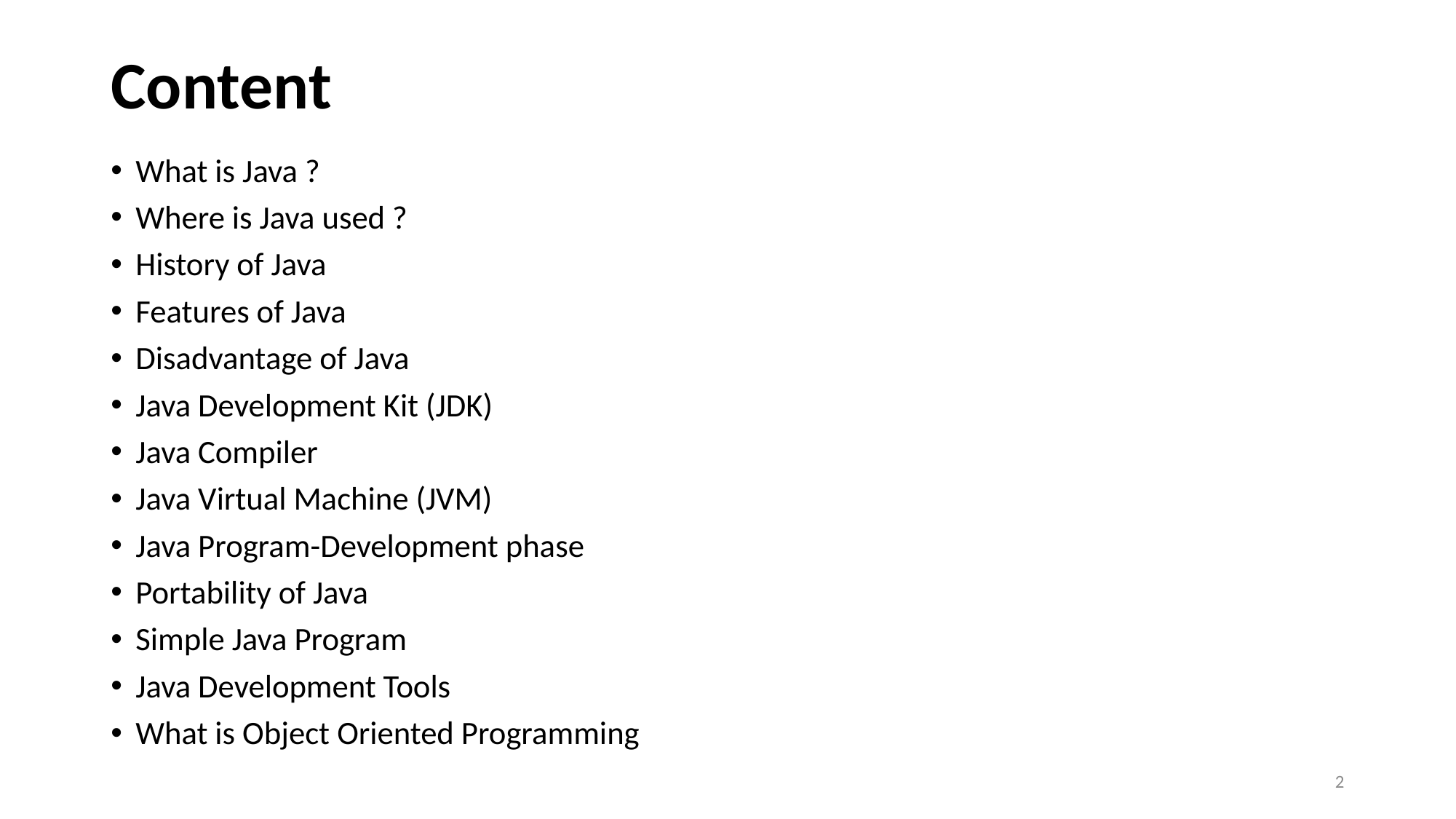

# Content
What is Java ?
Where is Java used ?
History of Java
Features of Java
Disadvantage of Java
Java Development Kit (JDK)
Java Compiler
Java Virtual Machine (JVM)
Java Program-Development phase
Portability of Java
Simple Java Program
Java Development Tools
What is Object Oriented Programming
2